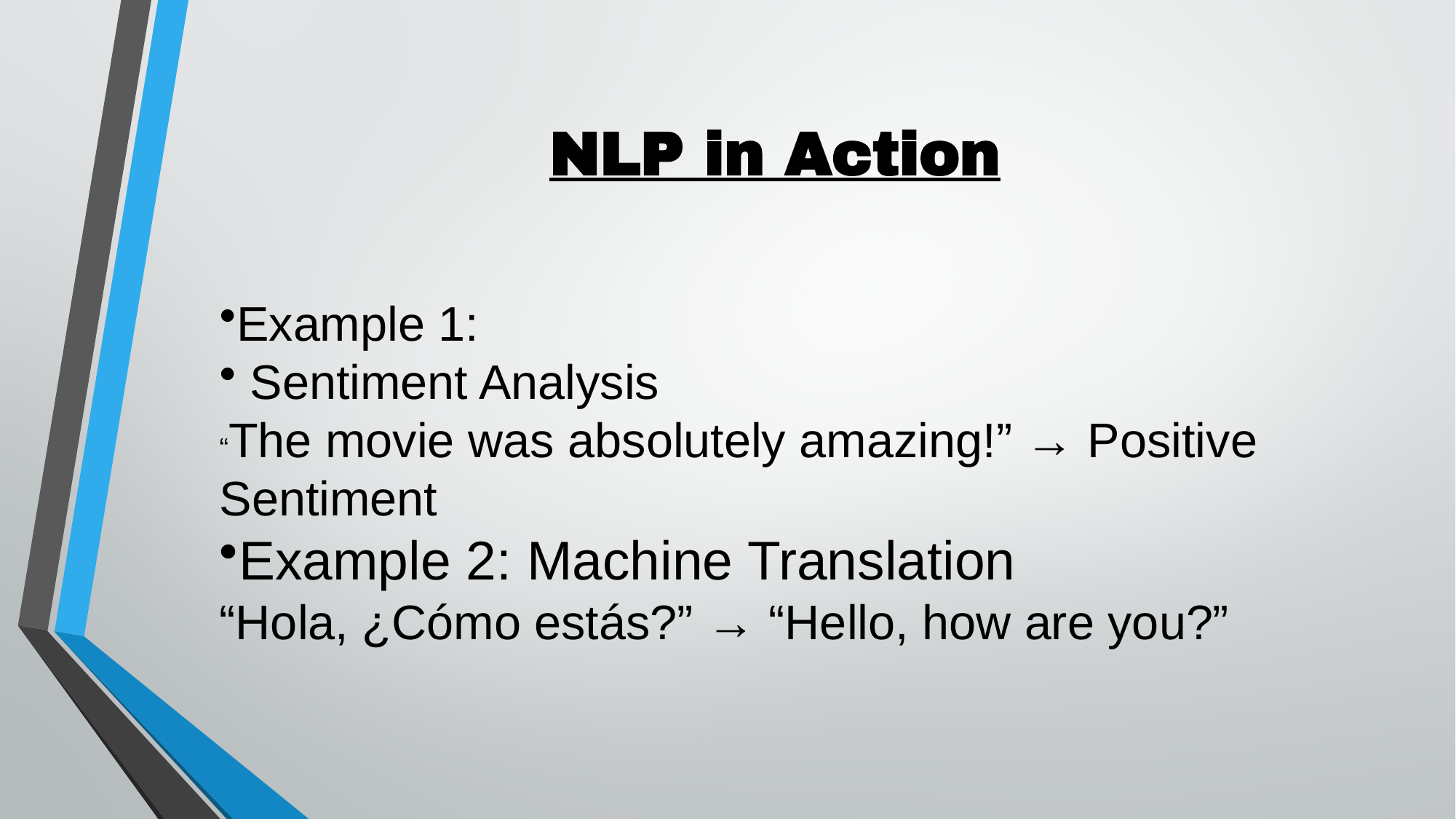

# NLP in Action

Example 1:
 Sentiment Analysis
“The movie was absolutely amazing!” → Positive Sentiment
Example 2: Machine Translation
“Hola, ¿Cómo estás?” → “Hello, how are you?”